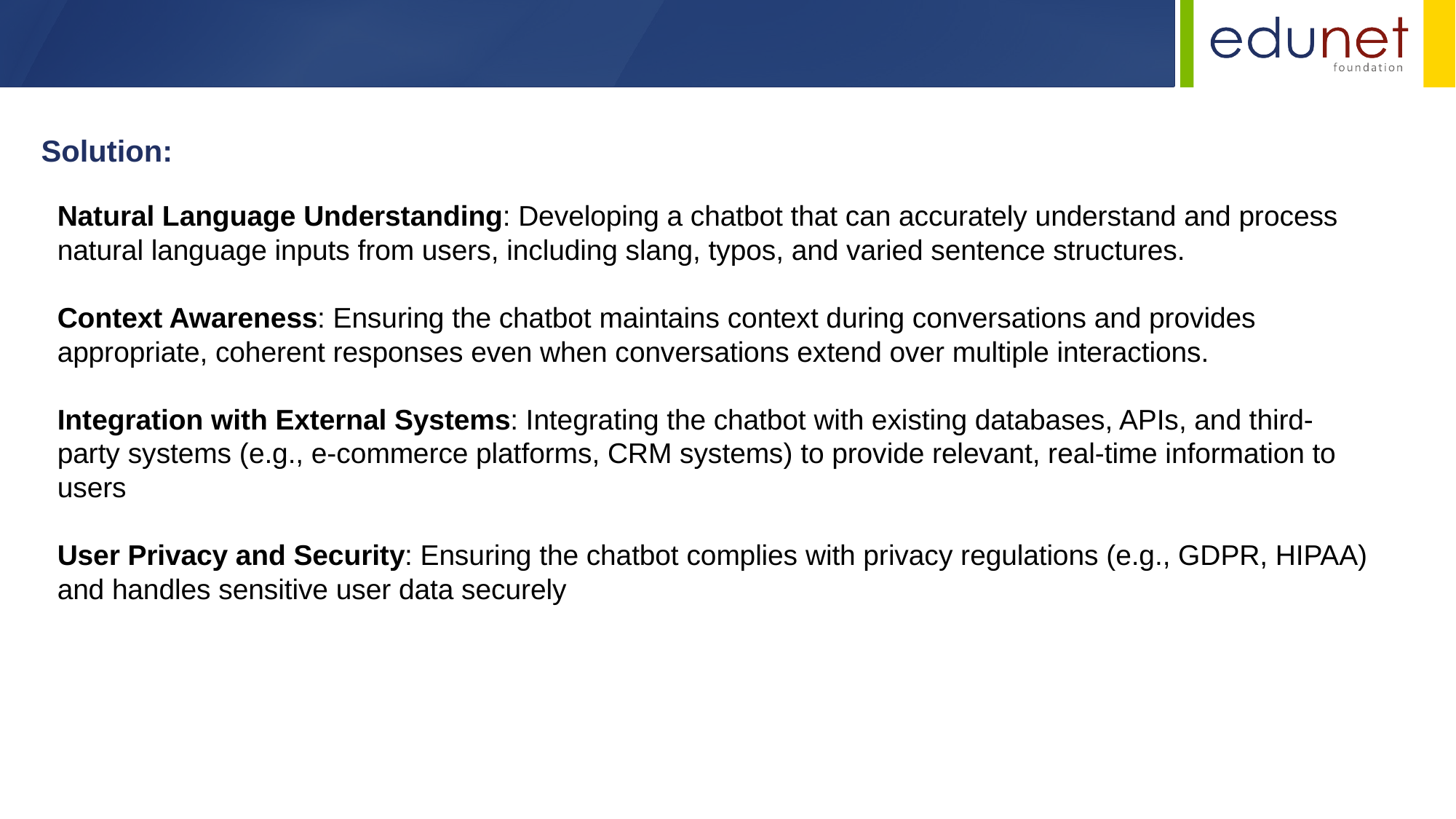

Solution:
Natural Language Understanding: Developing a chatbot that can accurately understand and process natural language inputs from users, including slang, typos, and varied sentence structures.

Context Awareness: Ensuring the chatbot maintains context during conversations and provides appropriate, coherent responses even when conversations extend over multiple interactions.

Integration with External Systems: Integrating the chatbot with existing databases, APIs, and third-party systems (e.g., e-commerce platforms, CRM systems) to provide relevant, real-time information to users

User Privacy and Security: Ensuring the chatbot complies with privacy regulations (e.g., GDPR, HIPAA) and handles sensitive user data securely